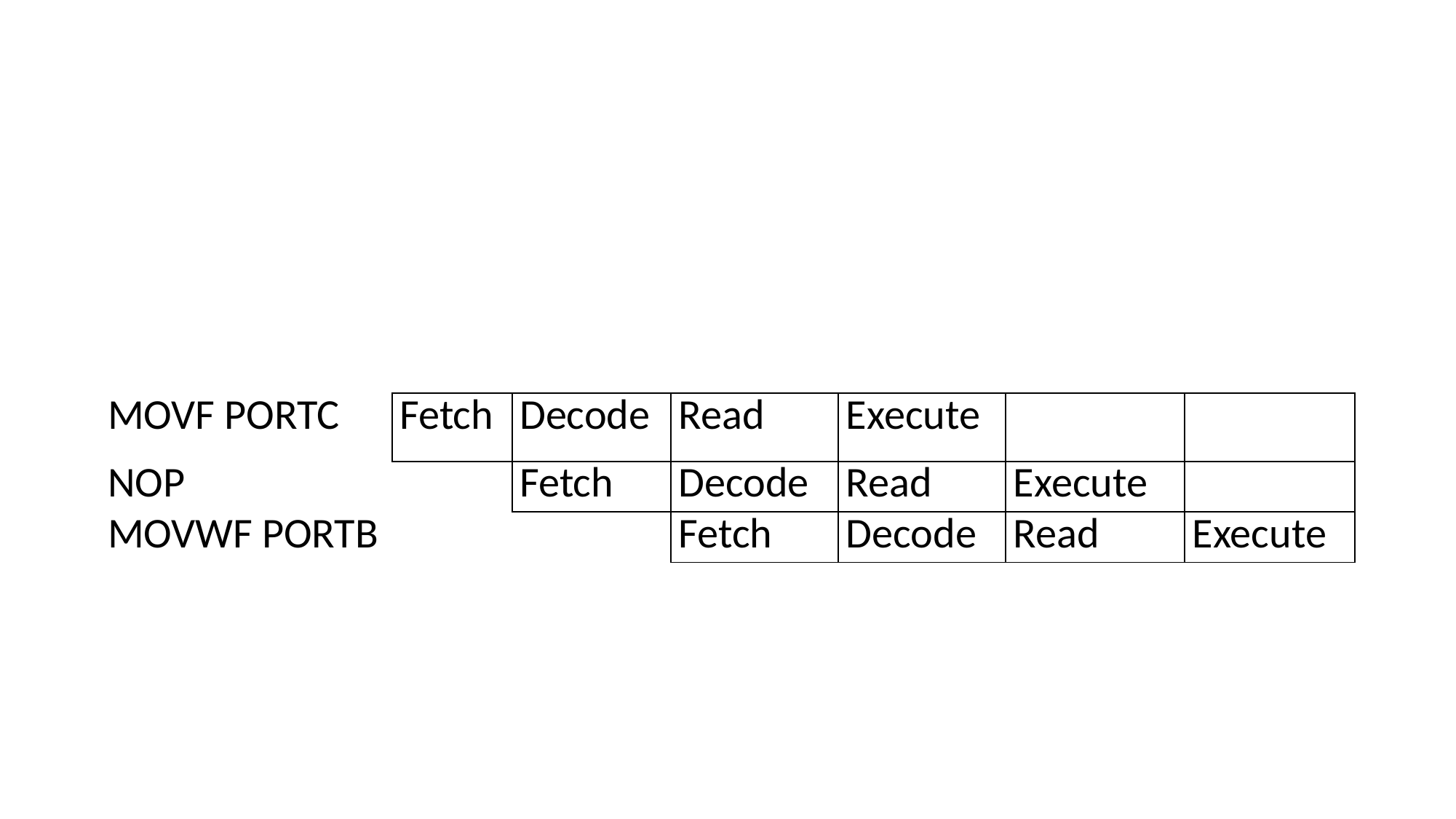

| MOVF PORTC | Fetch | Decode | Read | Execute |  |  |
| --- | --- | --- | --- | --- | --- | --- |
| NOP |  | Fetch | Decode | Read | Execute |  |
| MOVWF PORTB |  |  | Fetch | Decode | Read | Execute |